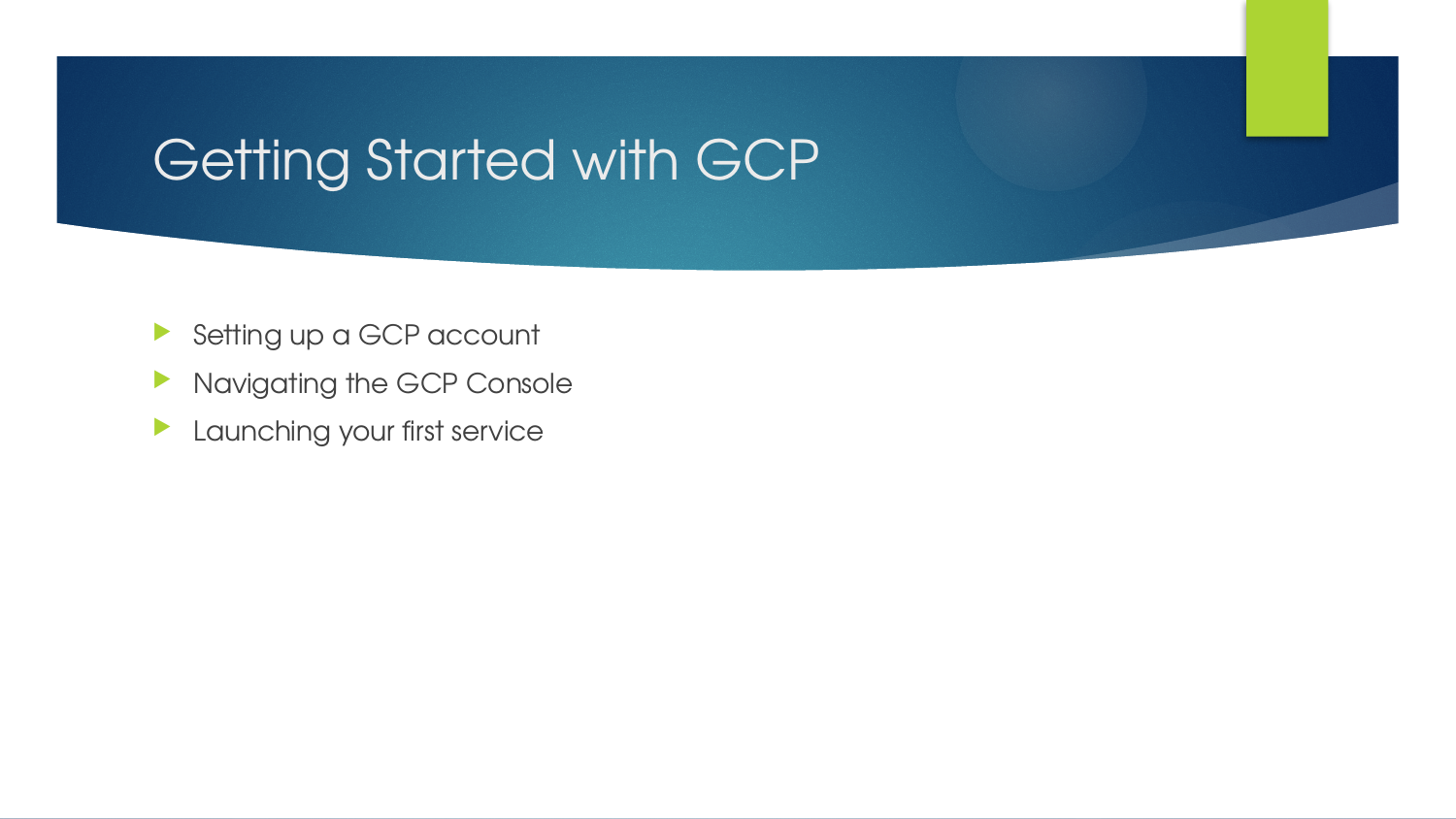

# Getting Started with GCP
Setting up a GCP account
Navigating the GCP Console
Launching your first service